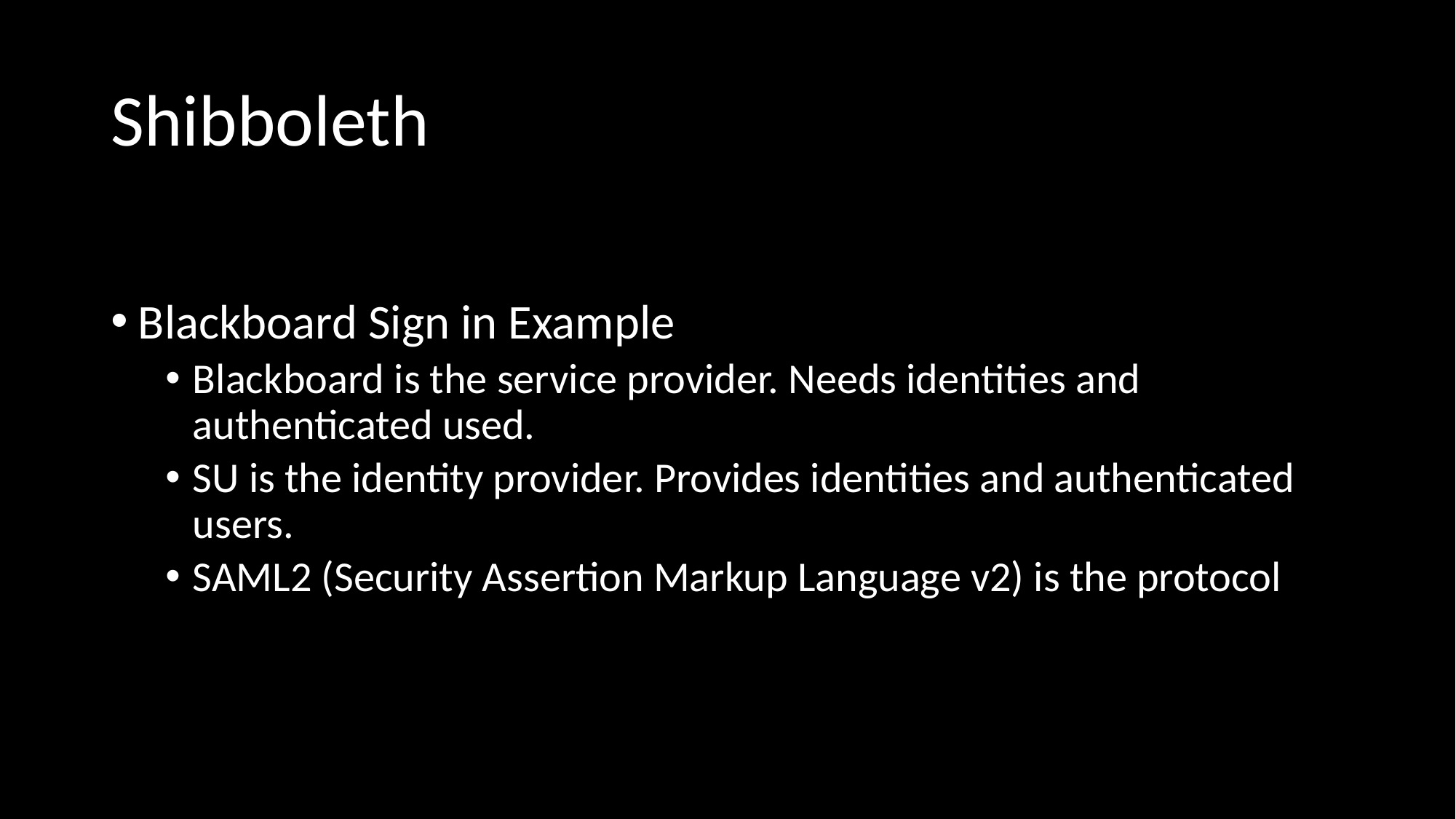

# Shibboleth

Blackboard Sign in Example
Blackboard is the service provider. Needs identities and authenticated used.
SU is the identity provider. Provides identities and authenticated users.
SAML2 (Security Assertion Markup Language v2) is the protocol